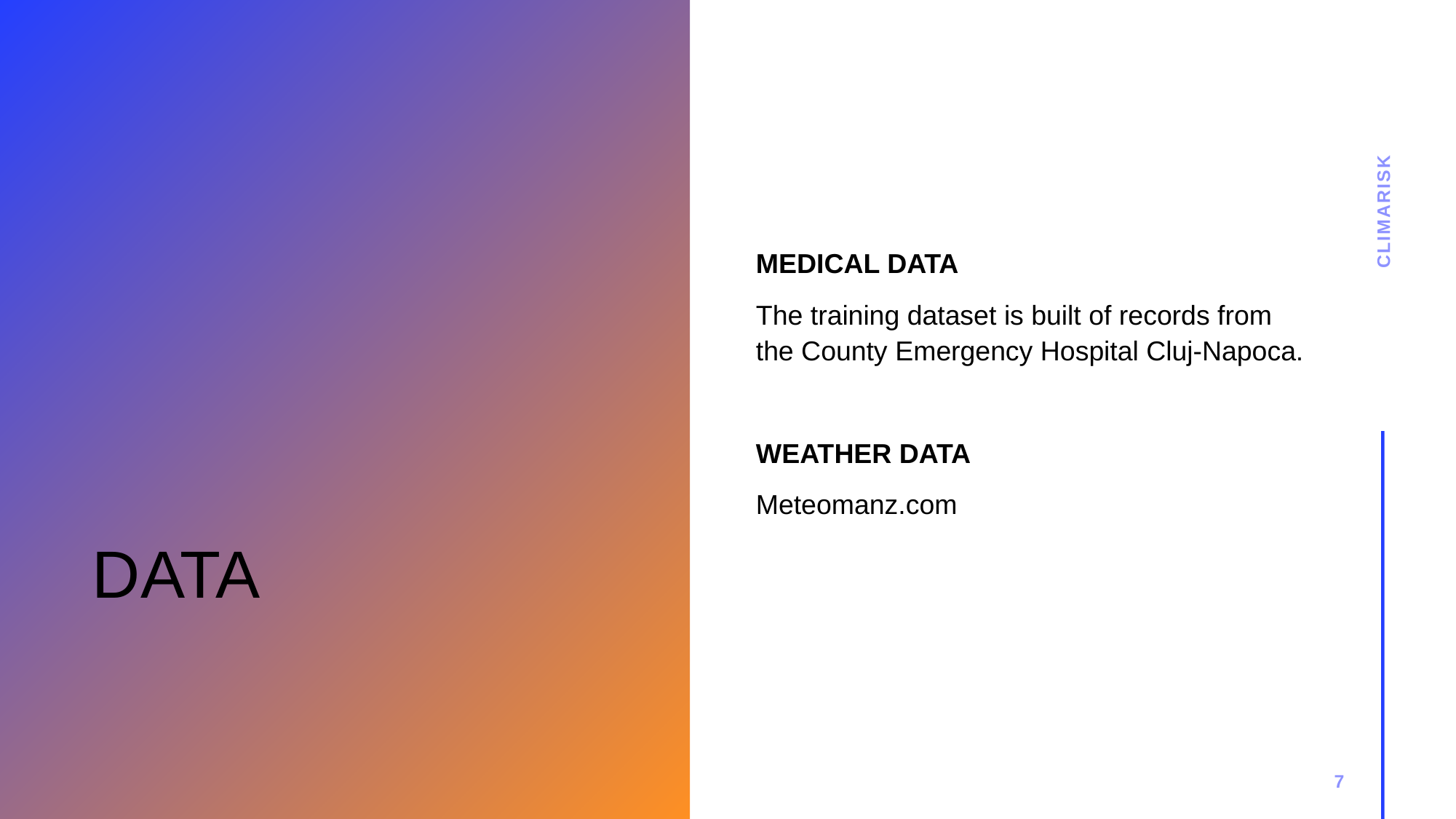

climarisk
# DATA
MEDICAL DATA
The training dataset is built of records from the County Emergency Hospital Cluj-Napoca.

WEATHER DATA
Meteomanz.com
7